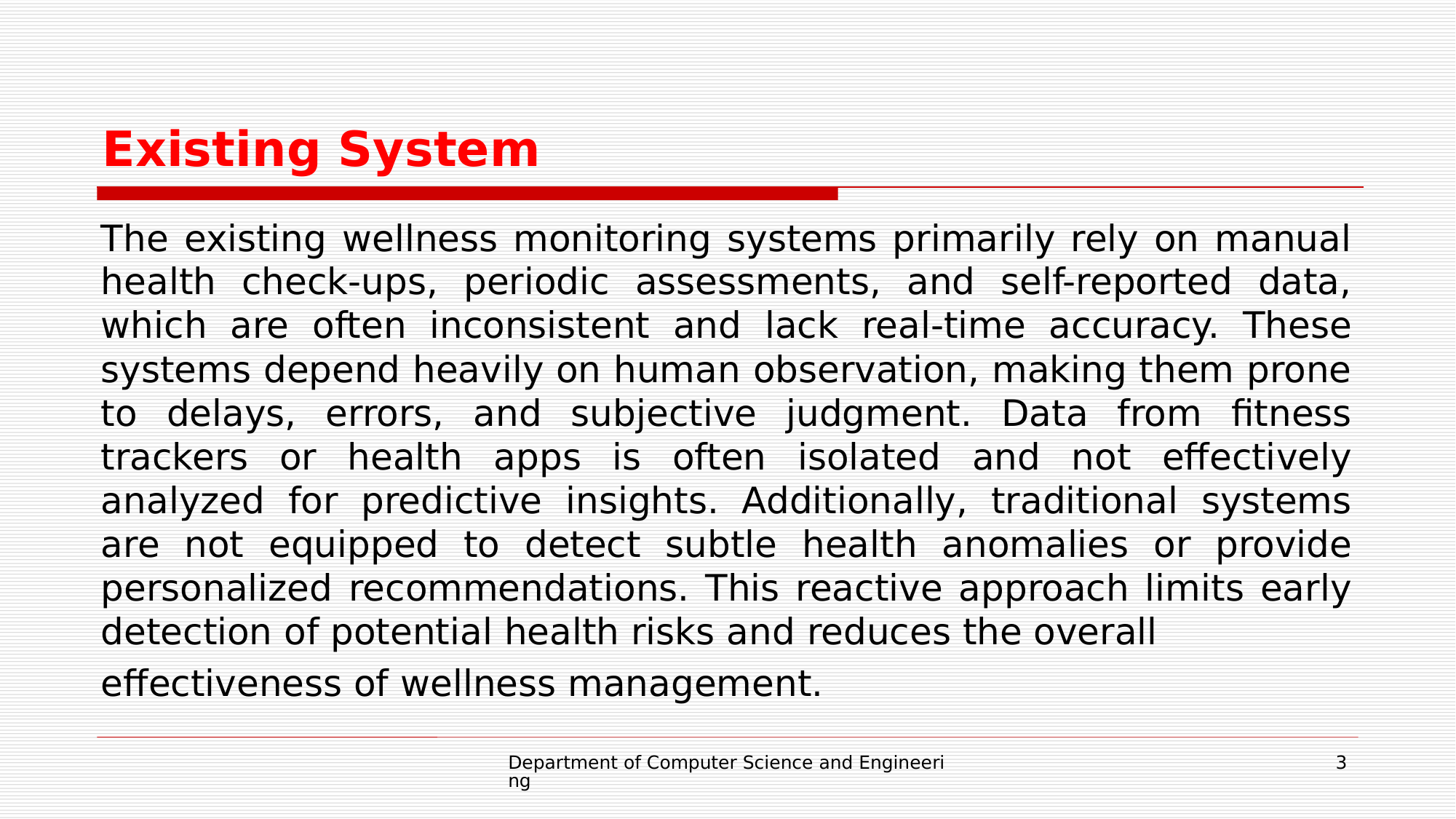

# Existing System
The existing wellness monitoring systems primarily rely on manual health check-ups, periodic assessments, and self-reported data, which are often inconsistent and lack real-time accuracy. These systems depend heavily on human observation, making them prone to delays, errors, and subjective judgment. Data from fitness trackers or health apps is often isolated and not effectively analyzed for predictive insights. Additionally, traditional systems are not equipped to detect subtle health anomalies or provide personalized recommendations. This reactive approach limits early detection of potential health risks and reduces the overall
effectiveness of wellness management.

Department of Computer Science and Engineering
3